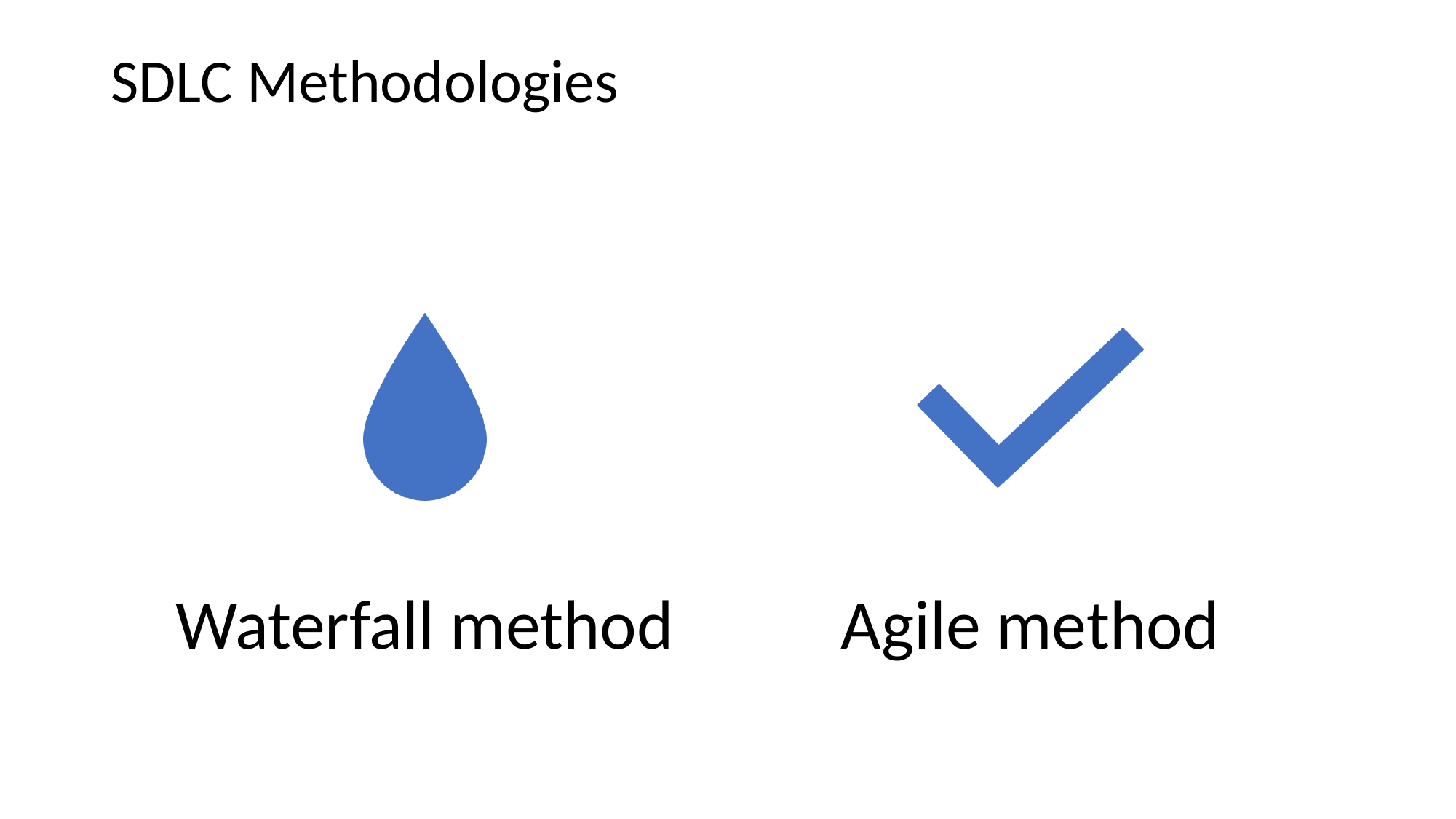

# SDLC Methodologies
Waterfall method
Agile method